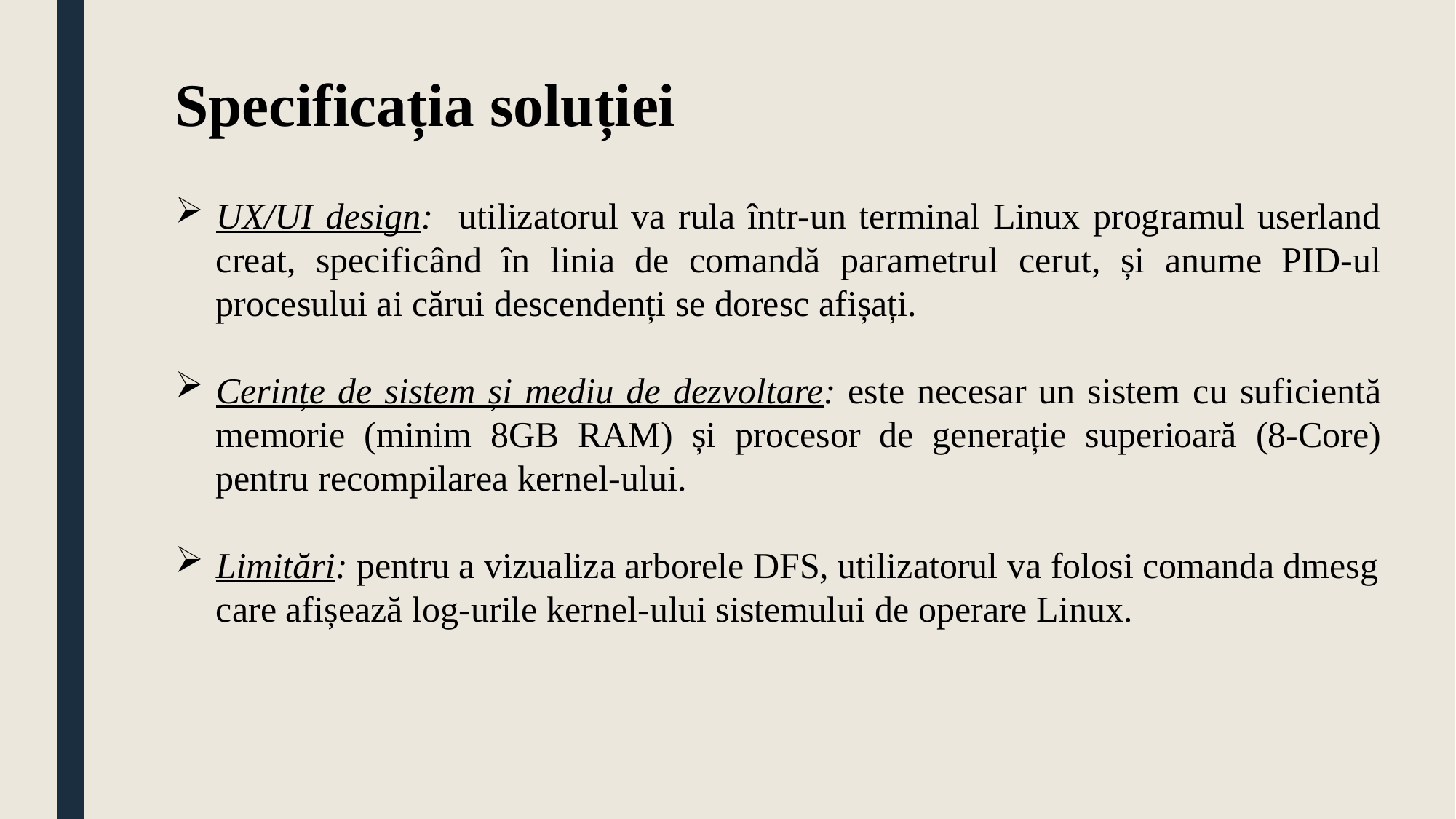

Specificația soluției
UX/UI design:  utilizatorul va rula într-un terminal Linux programul userland creat, specificând în linia de comandă parametrul cerut, și anume PID-ul procesului ai cărui descendenți se doresc afișați.

Cerințe de sistem și mediu de dezvoltare: este necesar un sistem cu suficientă memorie (minim 8GB RAM) și procesor de generație superioară (8-Core) pentru recompilarea kernel-ului.

Limitări: pentru a vizualiza arborele DFS, utilizatorul va folosi comanda dmesg care afișează log-urile kernel-ului sistemului de operare Linux.